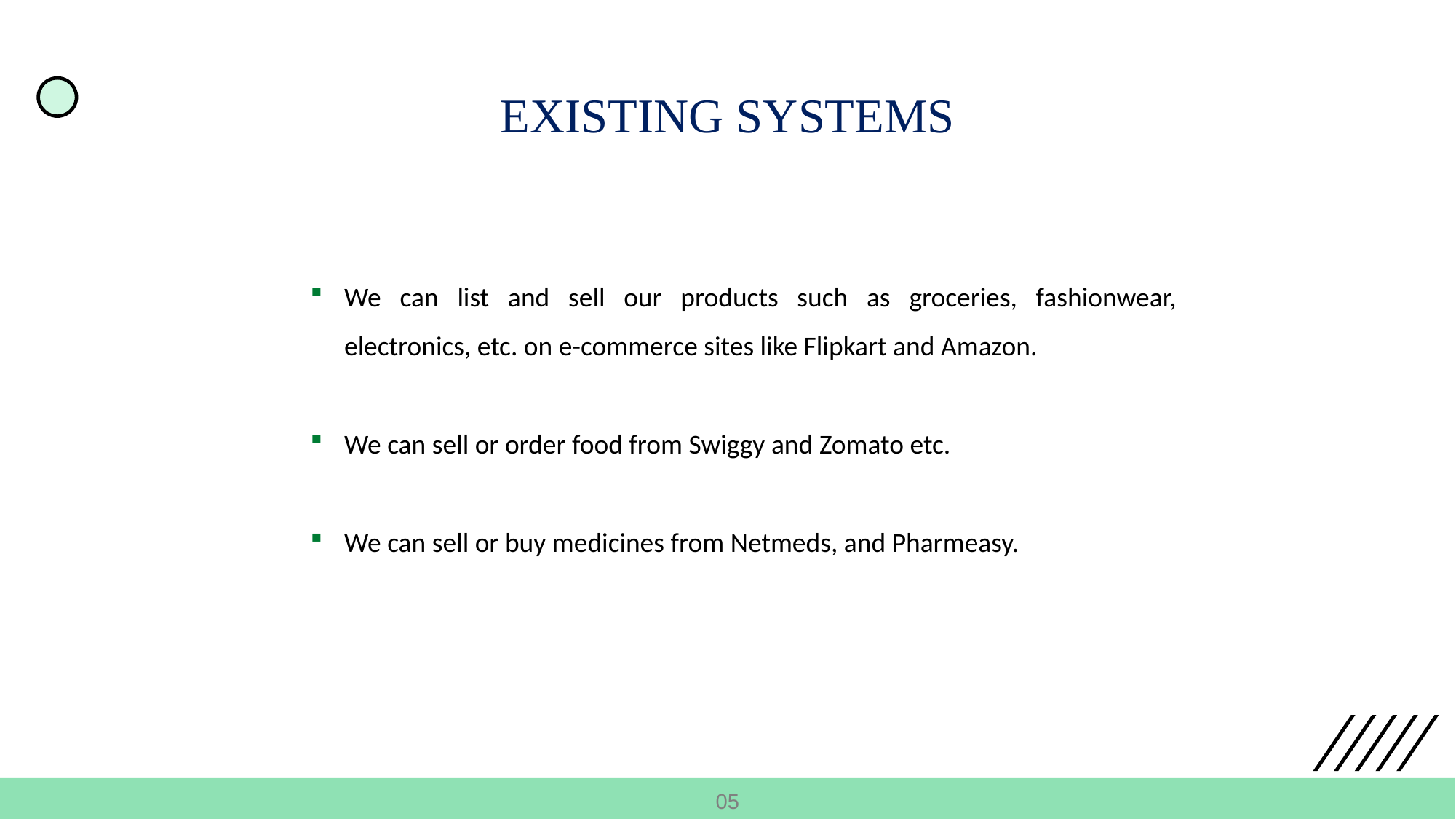

EXISTING SYSTEMS

We can list and sell our products such as groceries, fashionwear, electronics, etc. on e-commerce sites like Flipkart and Amazon.

We can sell or order food from Swiggy and Zomato etc.

We can sell or buy medicines from Netmeds, and Pharmeasy.

05